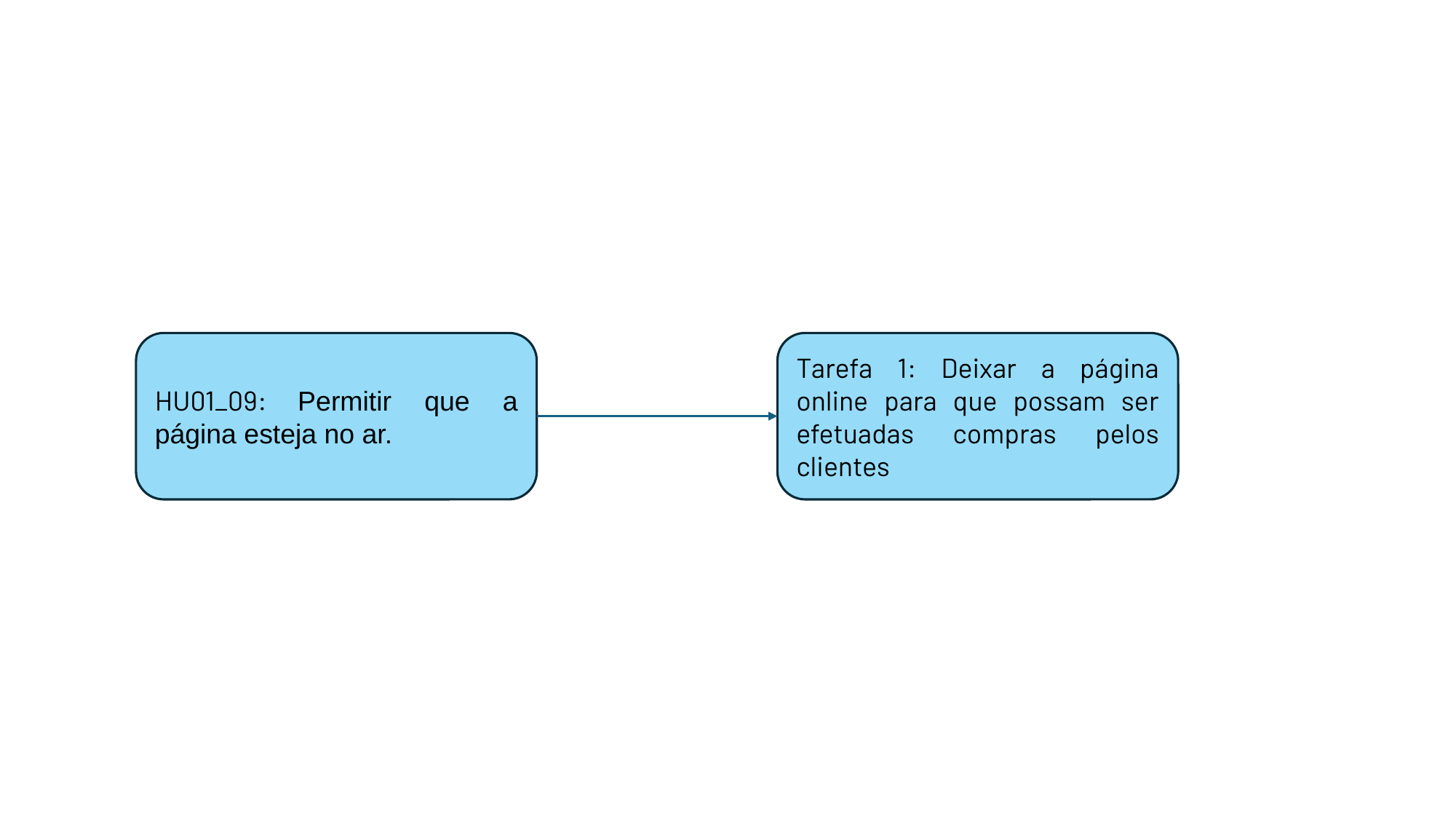

HU01_09: Permitir que a página esteja no ar.
Tarefa 1: Deixar a página online para que possam ser efetuadas compras pelos clientes